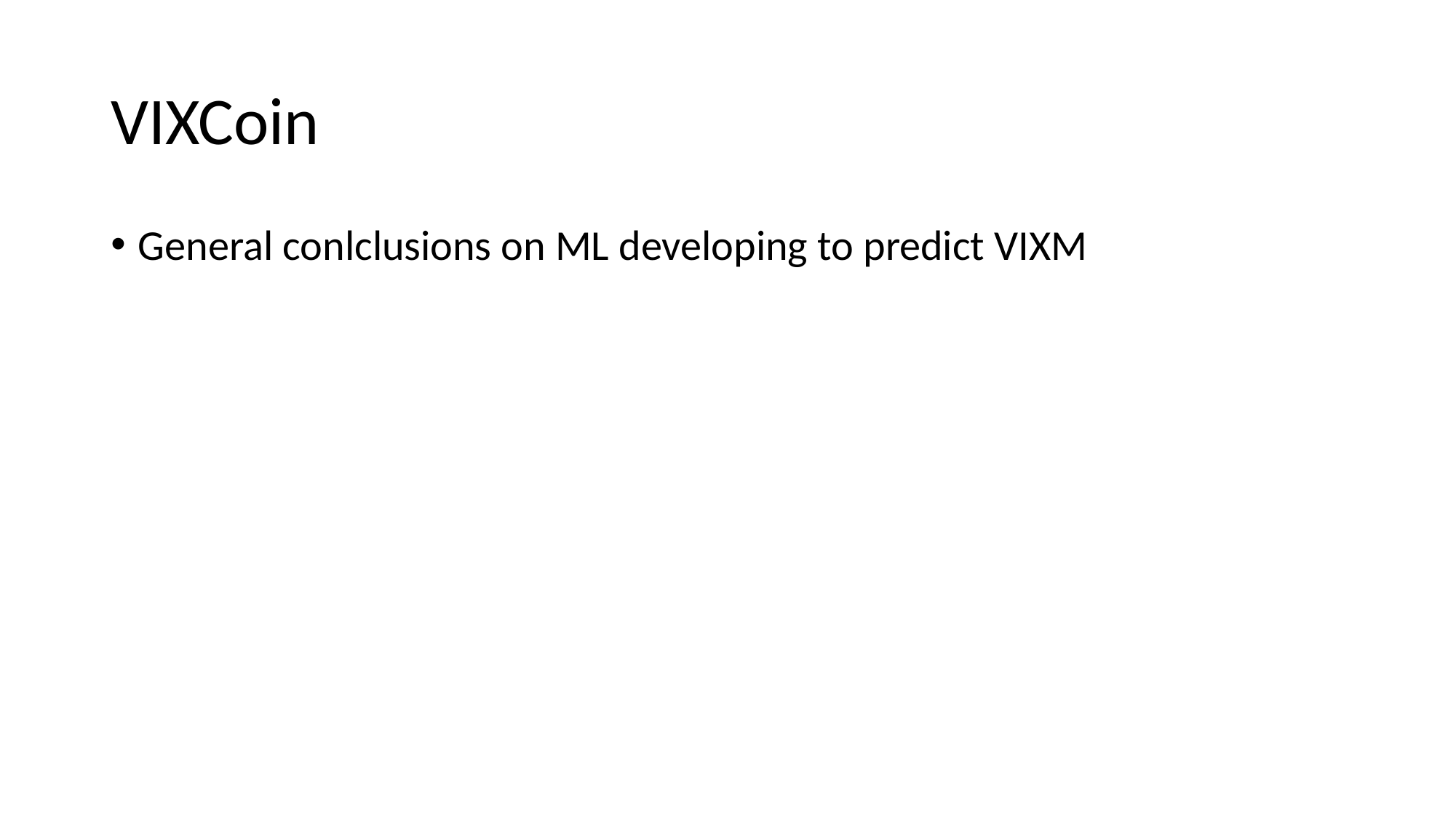

# VIXCoin
General conlclusions on ML developing to predict VIXM